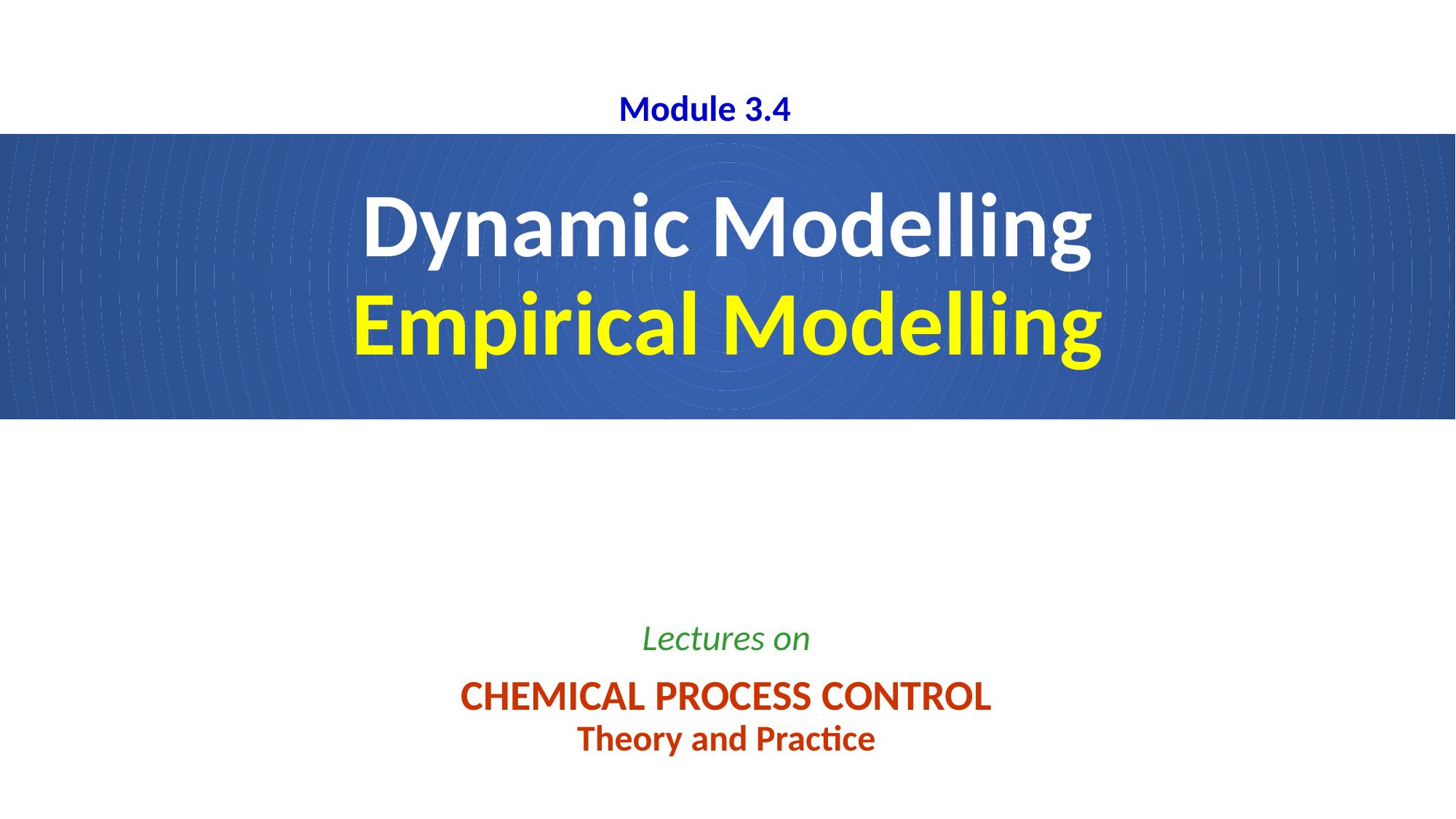

Module 3.4
# Dynamic Modelling Empirical Modelling
Lectures on
CHEMICAL PROCESS CONTROL
Theory and Practice